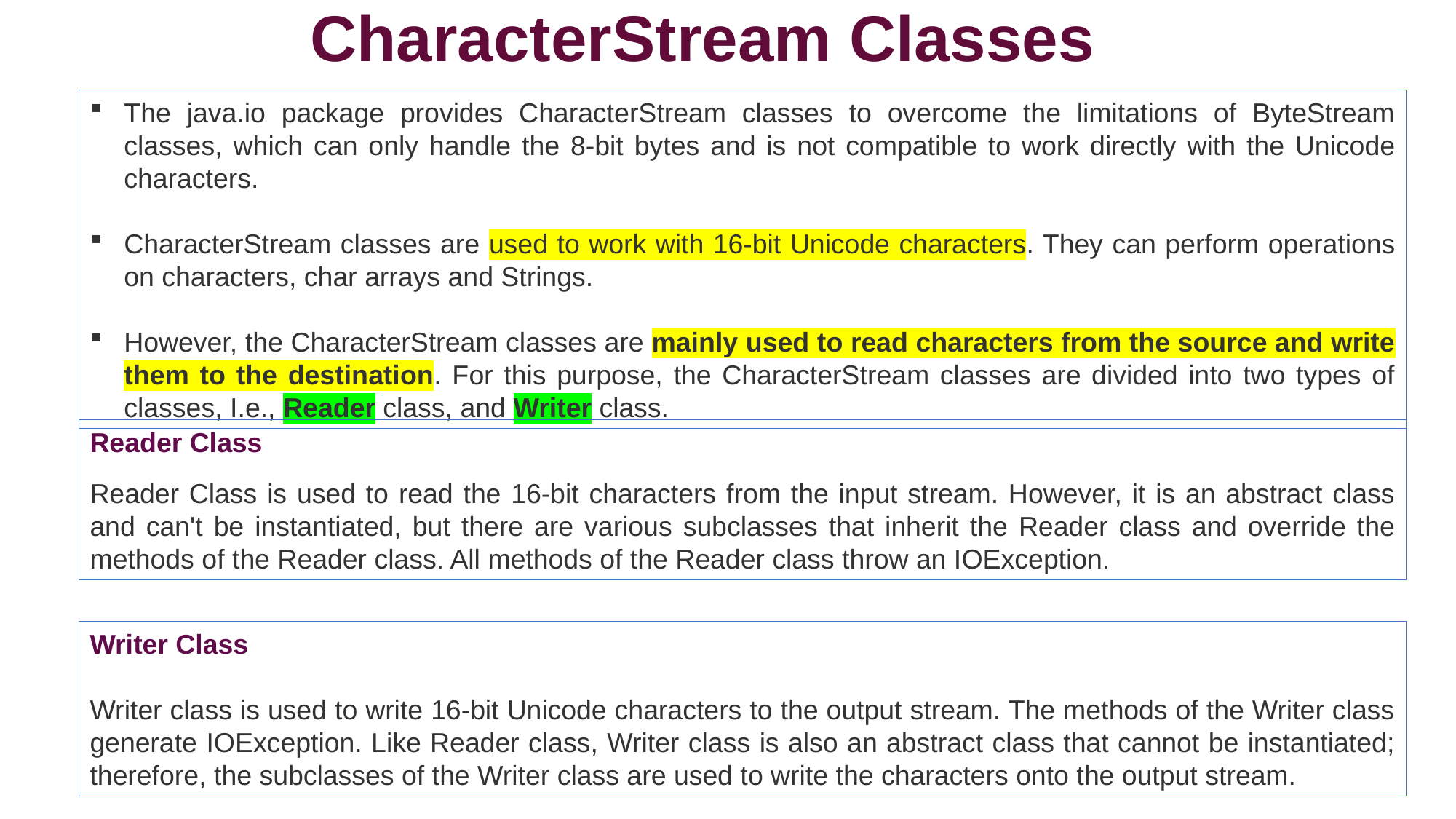

# CharacterStream Classes
The java.io package provides CharacterStream classes to overcome the limitations of ByteStream classes, which can only handle the 8-bit bytes and is not compatible to work directly with the Unicode characters.

CharacterStream classes are used to work with 16-bit Unicode characters. They can perform operations on characters, char arrays and Strings.

However, the CharacterStream classes are mainly used to read characters from the source and write them to the destination. For this purpose, the CharacterStream classes are divided into two types of classes, I.e., Reader class, and Writer class.
Reader Class

Reader Class is used to read the 16-bit characters from the input stream. However, it is an abstract class and can't be instantiated, but there are various subclasses that inherit the Reader class and override the methods of the Reader class. All methods of the Reader class throw an IOException.
Writer Class

Writer class is used to write 16-bit Unicode characters to the output stream. The methods of the Writer class generate IOException. Like Reader class, Writer class is also an abstract class that cannot be instantiated; therefore, the subclasses of the Writer class are used to write the characters onto the output stream.